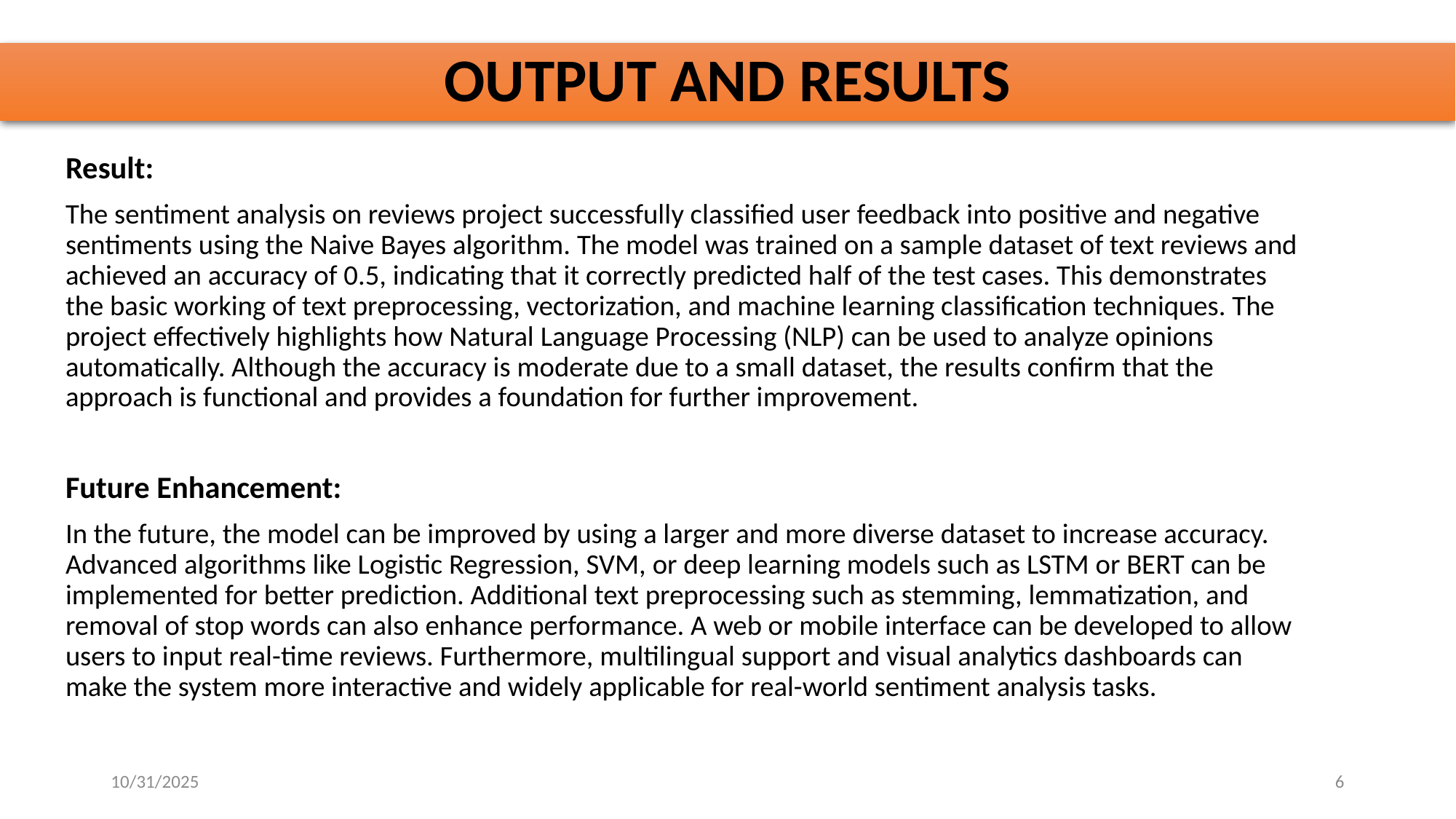

# OUTPUT AND RESULTS
Result:
The sentiment analysis on reviews project successfully classified user feedback into positive and negative sentiments using the Naive Bayes algorithm. The model was trained on a sample dataset of text reviews and achieved an accuracy of 0.5, indicating that it correctly predicted half of the test cases. This demonstrates the basic working of text preprocessing, vectorization, and machine learning classification techniques. The project effectively highlights how Natural Language Processing (NLP) can be used to analyze opinions automatically. Although the accuracy is moderate due to a small dataset, the results confirm that the approach is functional and provides a foundation for further improvement.

Future Enhancement:
In the future, the model can be improved by using a larger and more diverse dataset to increase accuracy. Advanced algorithms like Logistic Regression, SVM, or deep learning models such as LSTM or BERT can be implemented for better prediction. Additional text preprocessing such as stemming, lemmatization, and removal of stop words can also enhance performance. A web or mobile interface can be developed to allow users to input real-time reviews. Furthermore, multilingual support and visual analytics dashboards can make the system more interactive and widely applicable for real-world sentiment analysis tasks.
10/31/2025
6